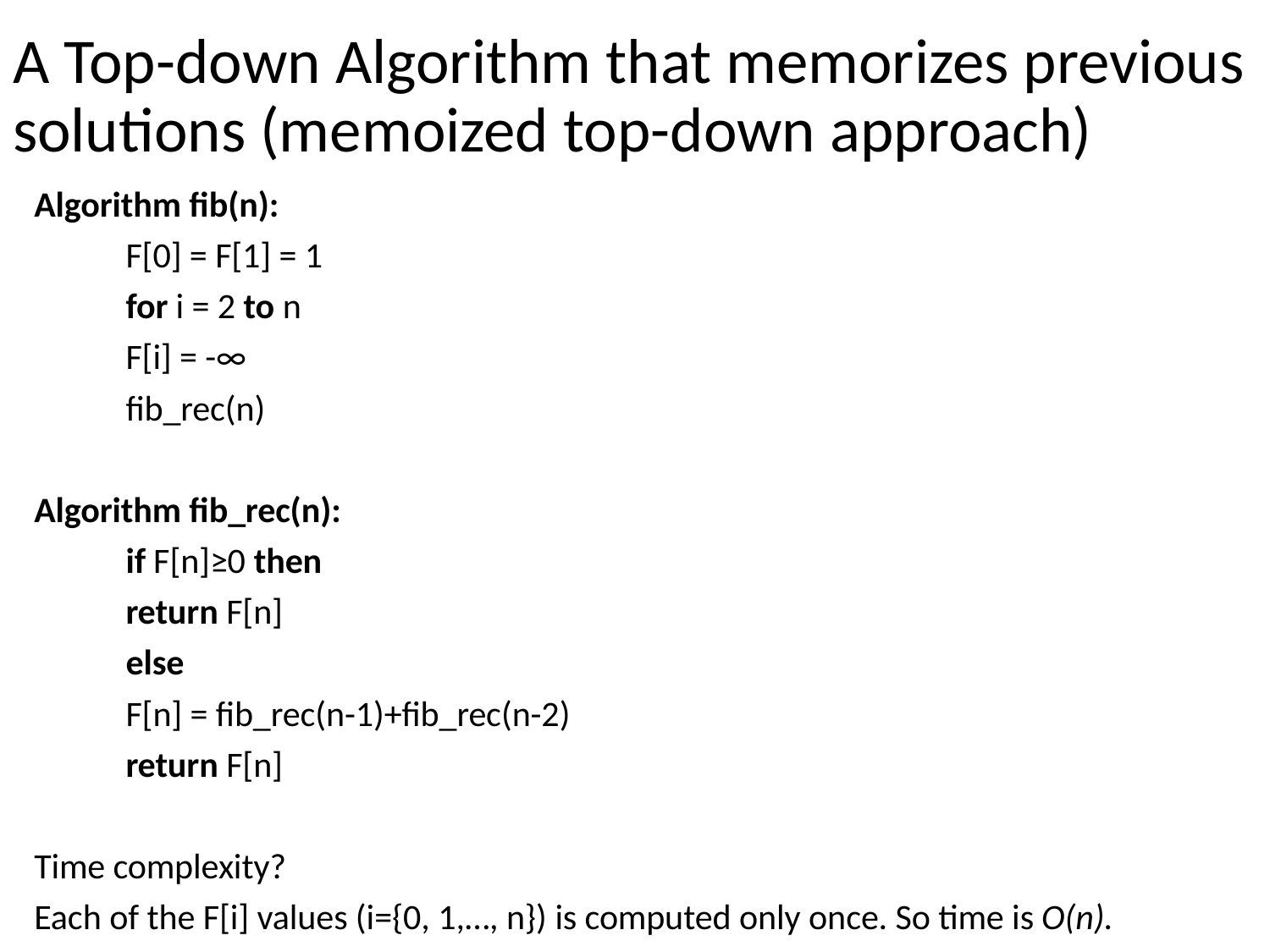

# A Top-down Algorithm that memorizes previous solutions (memoized top-down approach)
Algorithm fib(n):
	F[0] = F[1] = 1
	for i = 2 to n
		F[i] = -∞
	fib_rec(n)

Algorithm fib_rec(n):
	if F[n]≥0 then
		return F[n]
	else
		F[n] = fib_rec(n-1)+fib_rec(n-2)
		return F[n]

Time complexity?
Each of the F[i] values (i={0, 1,…, n}) is computed only once. So time is O(n).